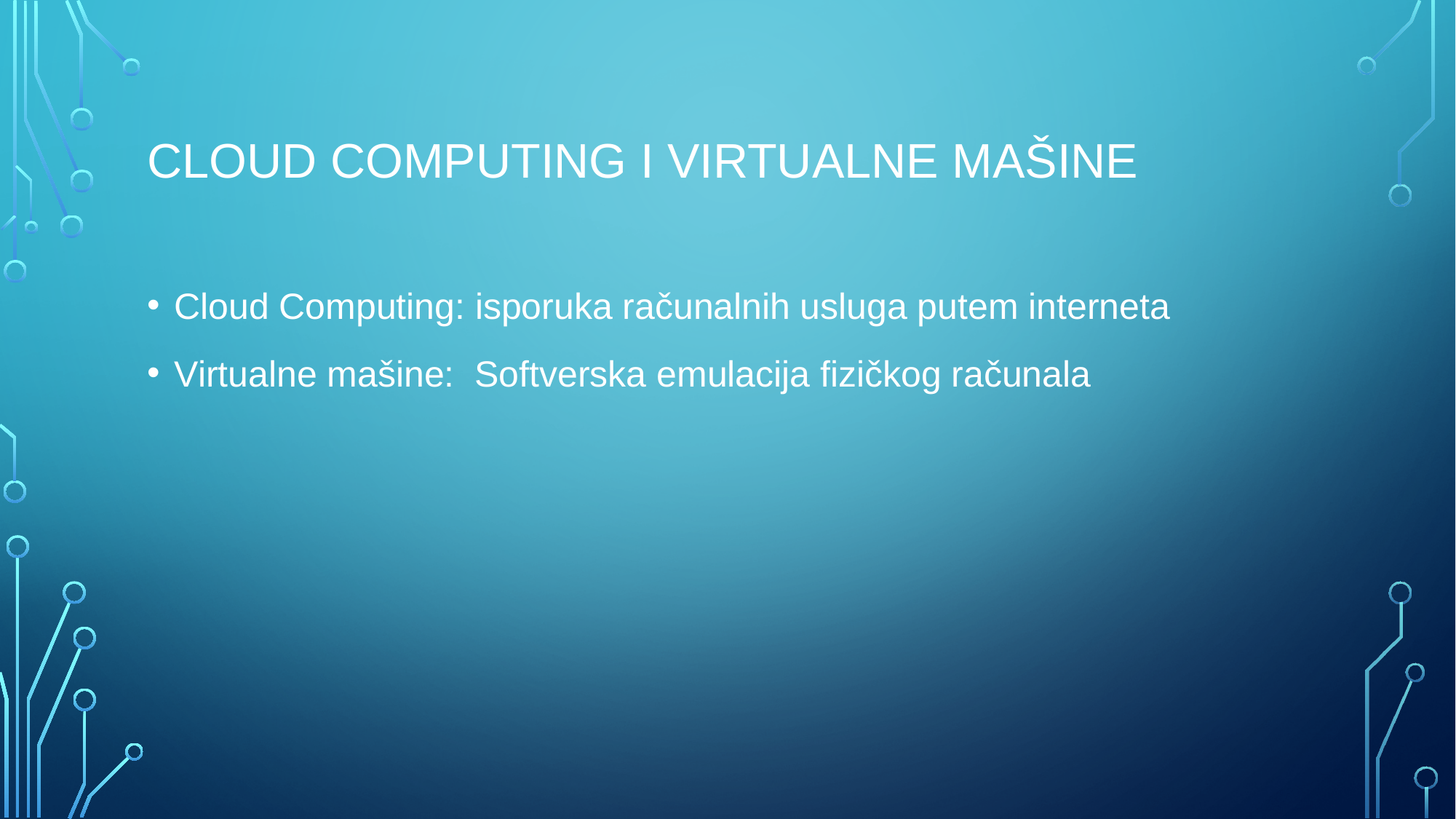

# CLOUD COMPUTING I VIRTUALNE MAŠINE
Cloud Computing: isporuka računalnih usluga putem interneta
Virtualne mašine:  Softverska emulacija fizičkog računala